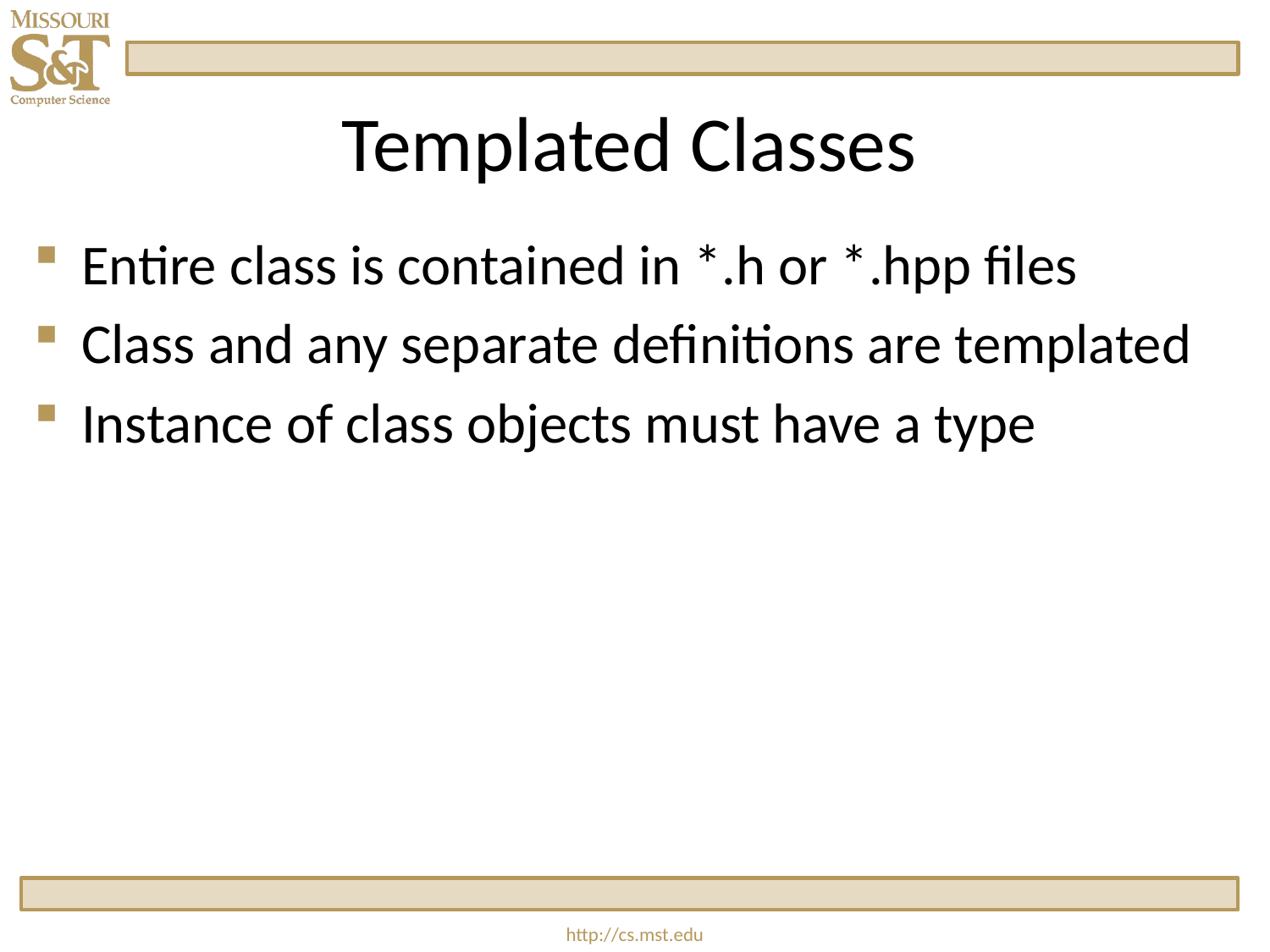

# Templated Classes
Entire class is contained in *.h or *.hpp files
Class and any separate definitions are templated
Instance of class objects must have a type